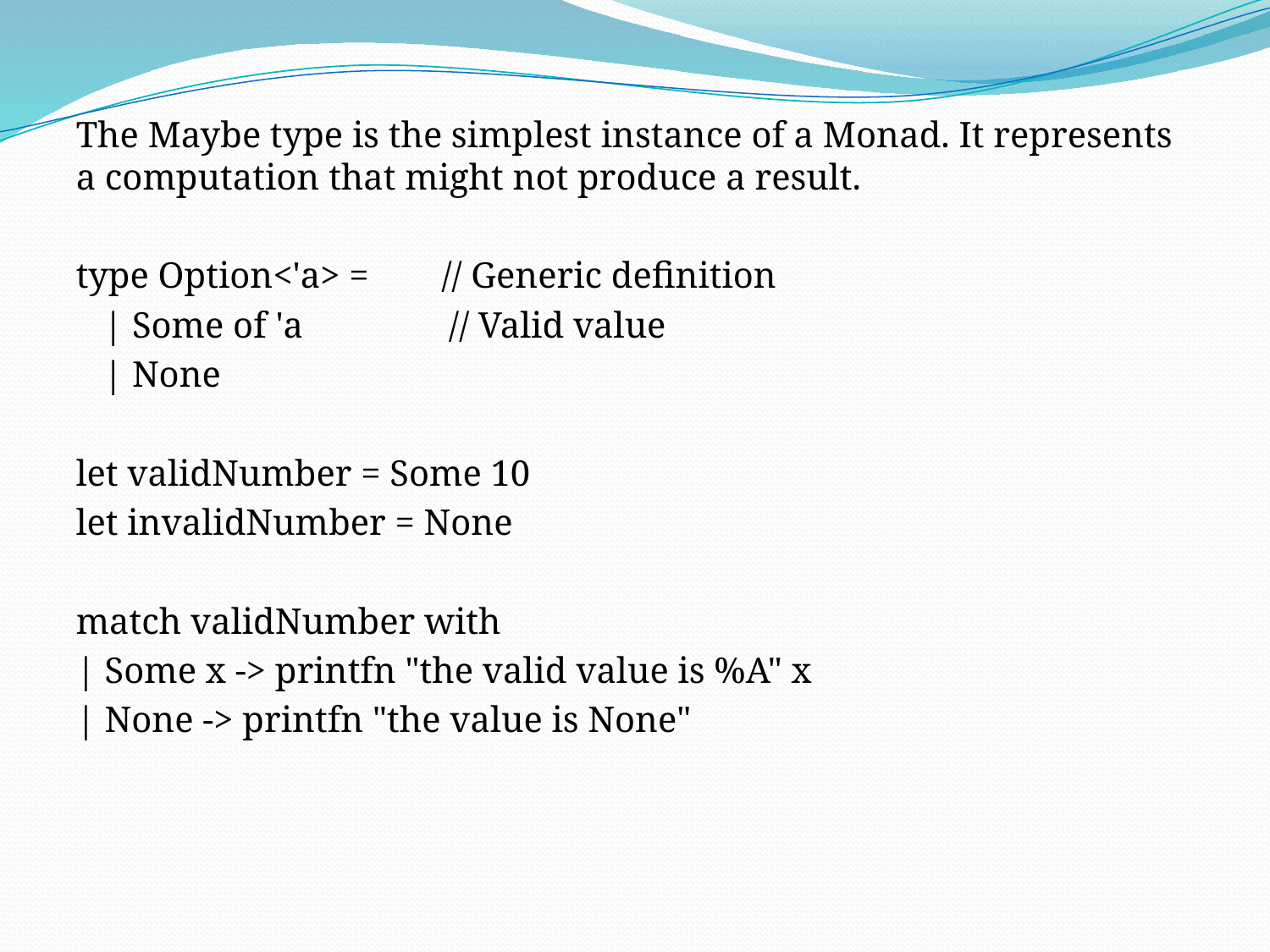

The Maybe type is the simplest instance of a Monad. It represents a computation that might not produce a result.

type Option<'a> =        // Generic definition
   | Some of 'a                // Valid value
   | None

let validNumber = Some 10
let invalidNumber = None

match validNumber with
| Some x -> printfn "the valid value is %A" x
| None -> printfn "the value is None"